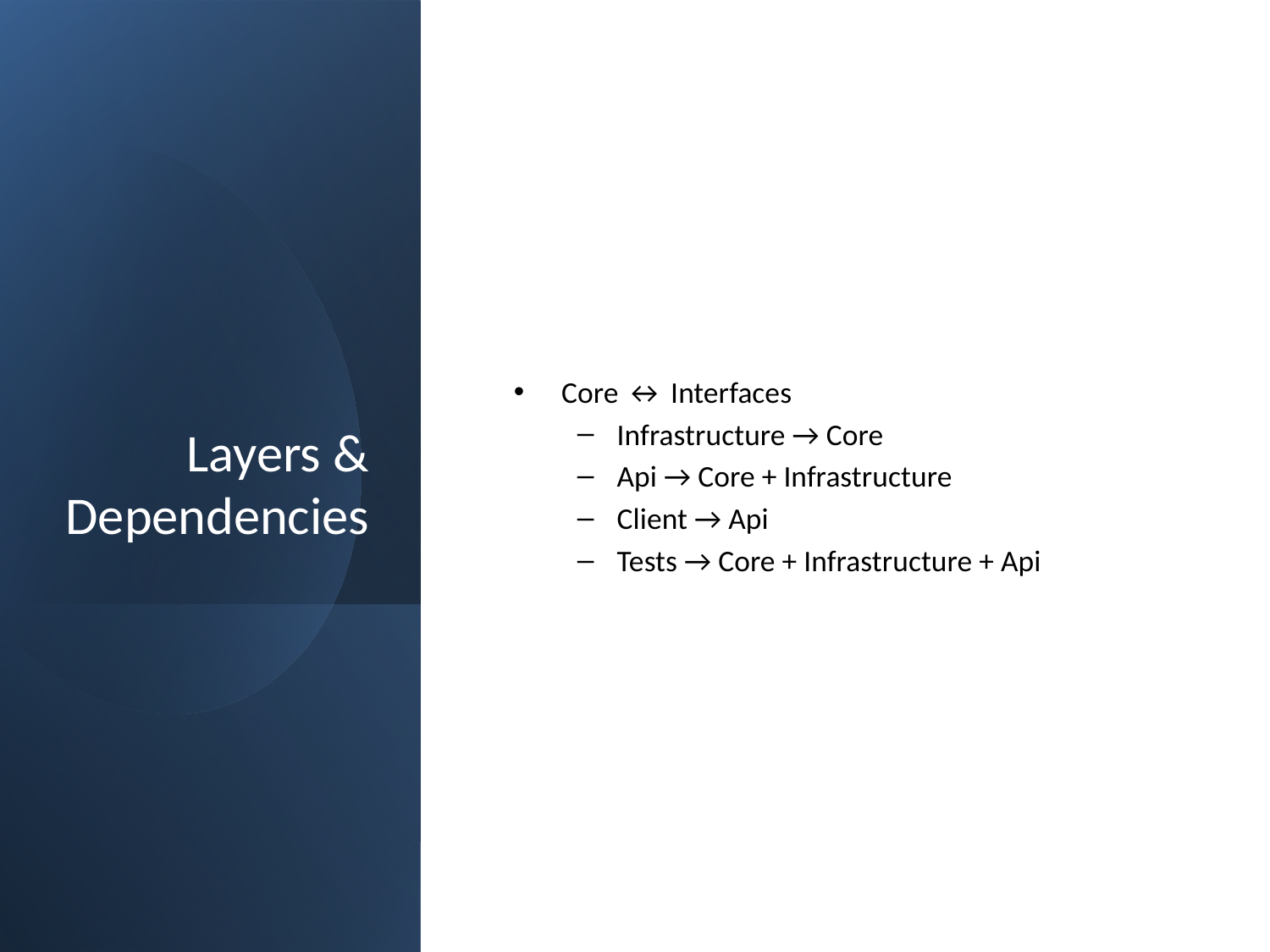

# Layers & Dependencies
Core ↔ Interfaces
Infrastructure → Core
Api → Core + Infrastructure
Client → Api
Tests → Core + Infrastructure + Api